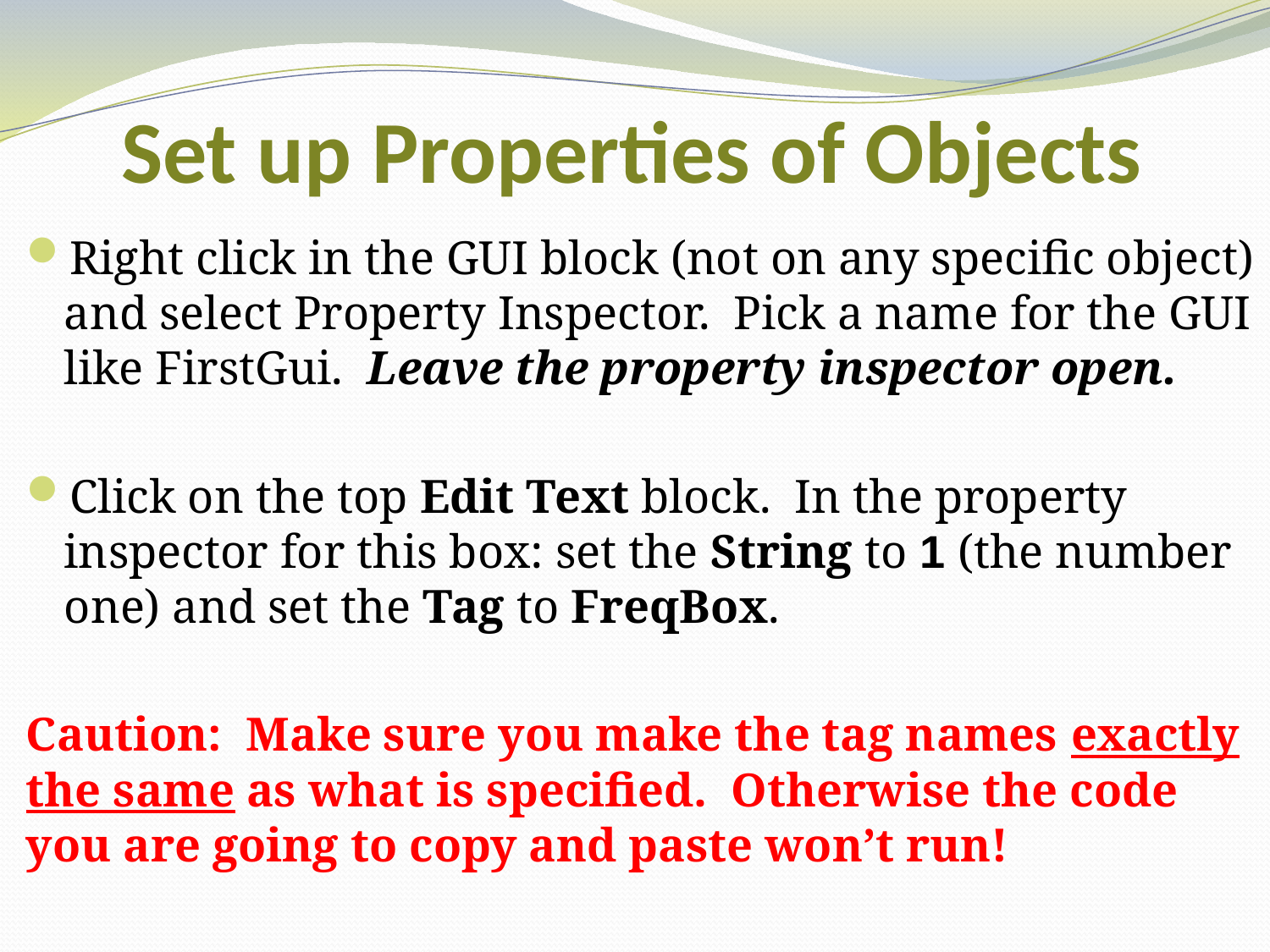

# Set up Properties of Objects
Right click in the GUI block (not on any specific object) and select Property Inspector.  Pick a name for the GUI like FirstGui.  Leave the property inspector open.

Click on the top Edit Text block.  In the property inspector for this box: set the String to 1 (the number one) and set the Tag to FreqBox.

Caution:  Make sure you make the tag names exactly the same as what is specified.  Otherwise the code you are going to copy and paste won’t run!